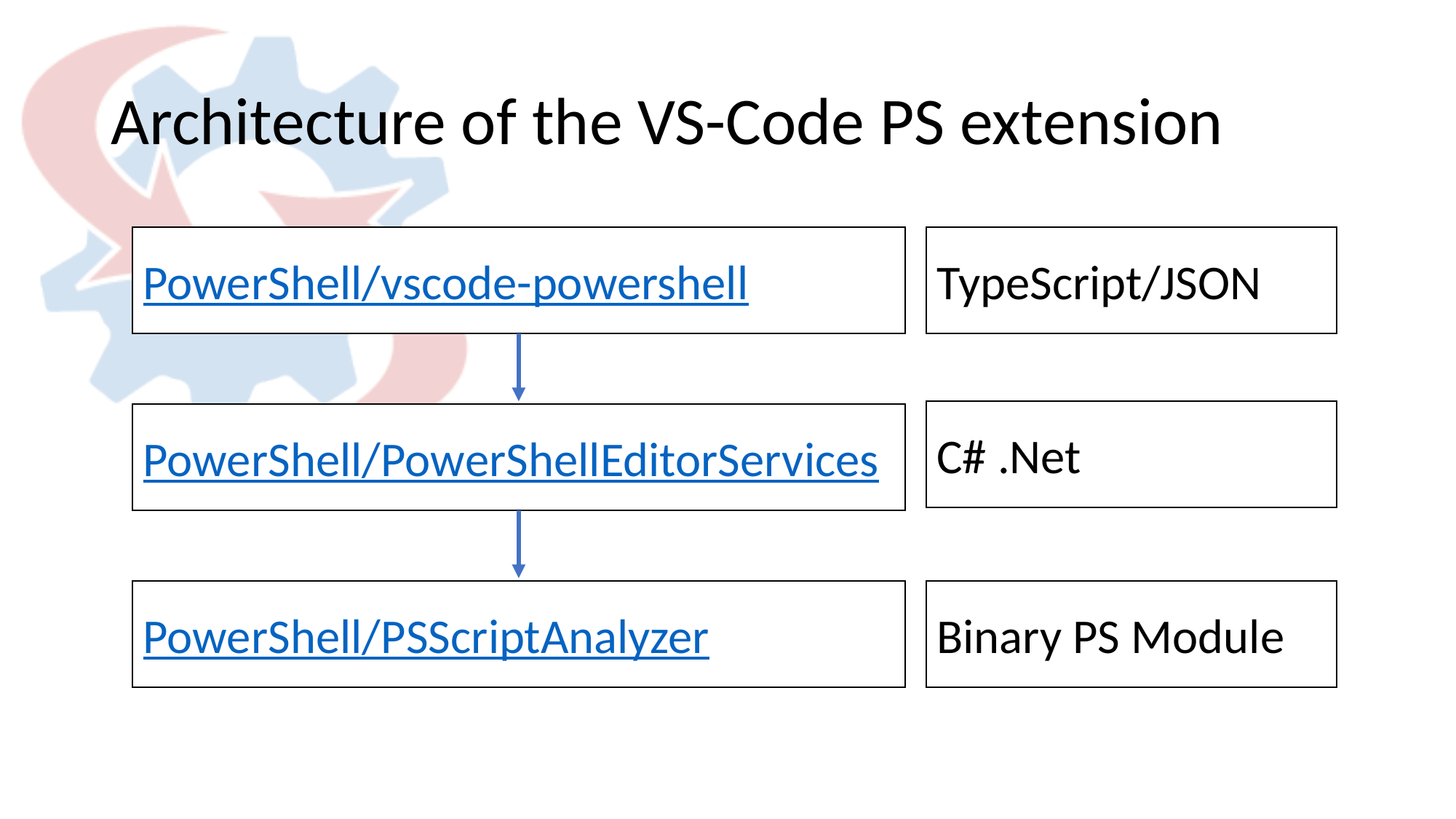

# Architecture of the VS-Code PS extension

TypeScript/JSON
PowerShell/vscode-powershell
C# .Net
PowerShell/PowerShellEditorServices
PowerShell/PSScriptAnalyzer
Binary PS Module